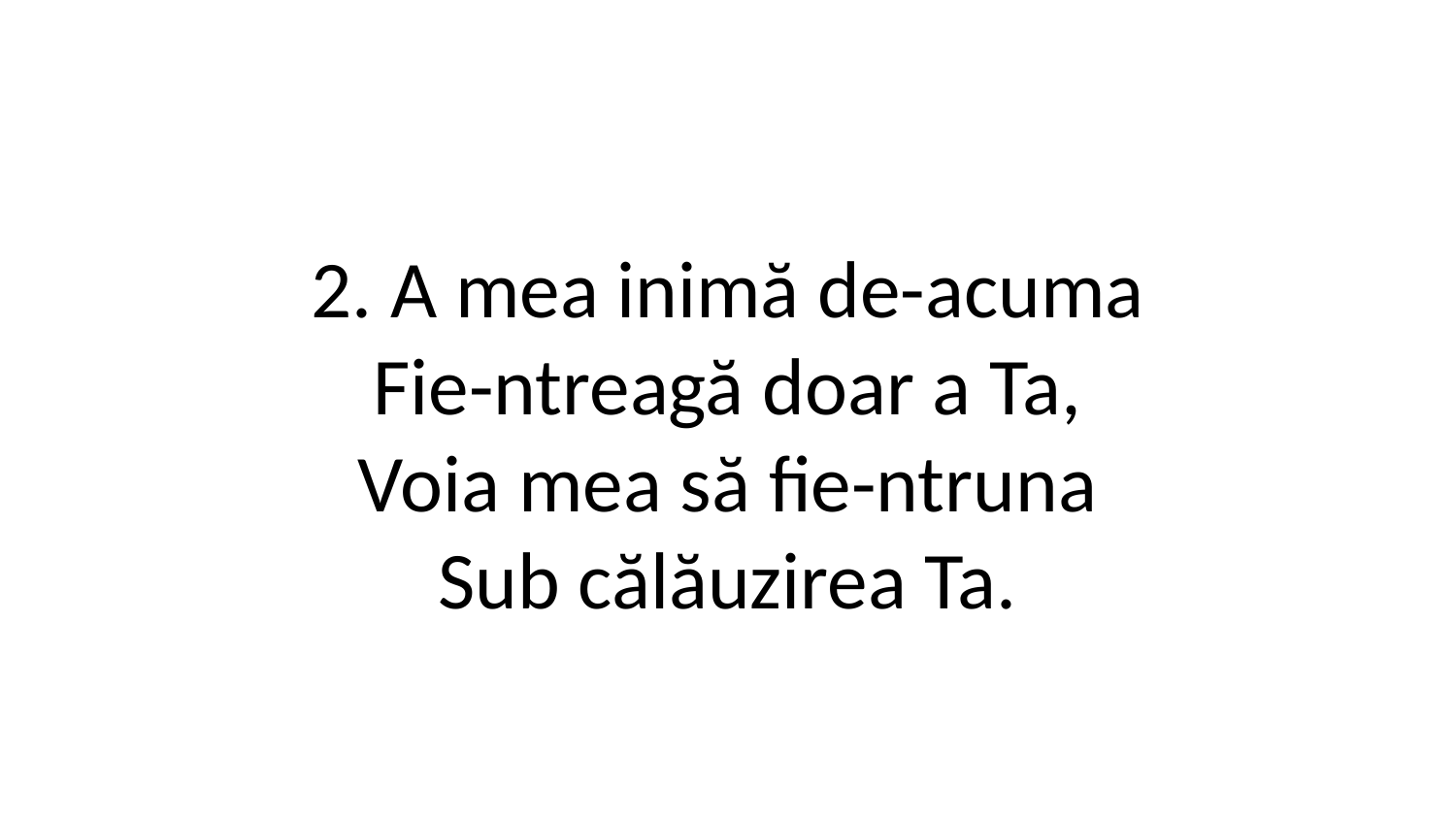

2. A mea inimă de-acuma
Fie-ntreagă doar a Ta,
Voia mea să fie-ntruna
Sub călăuzirea Ta.